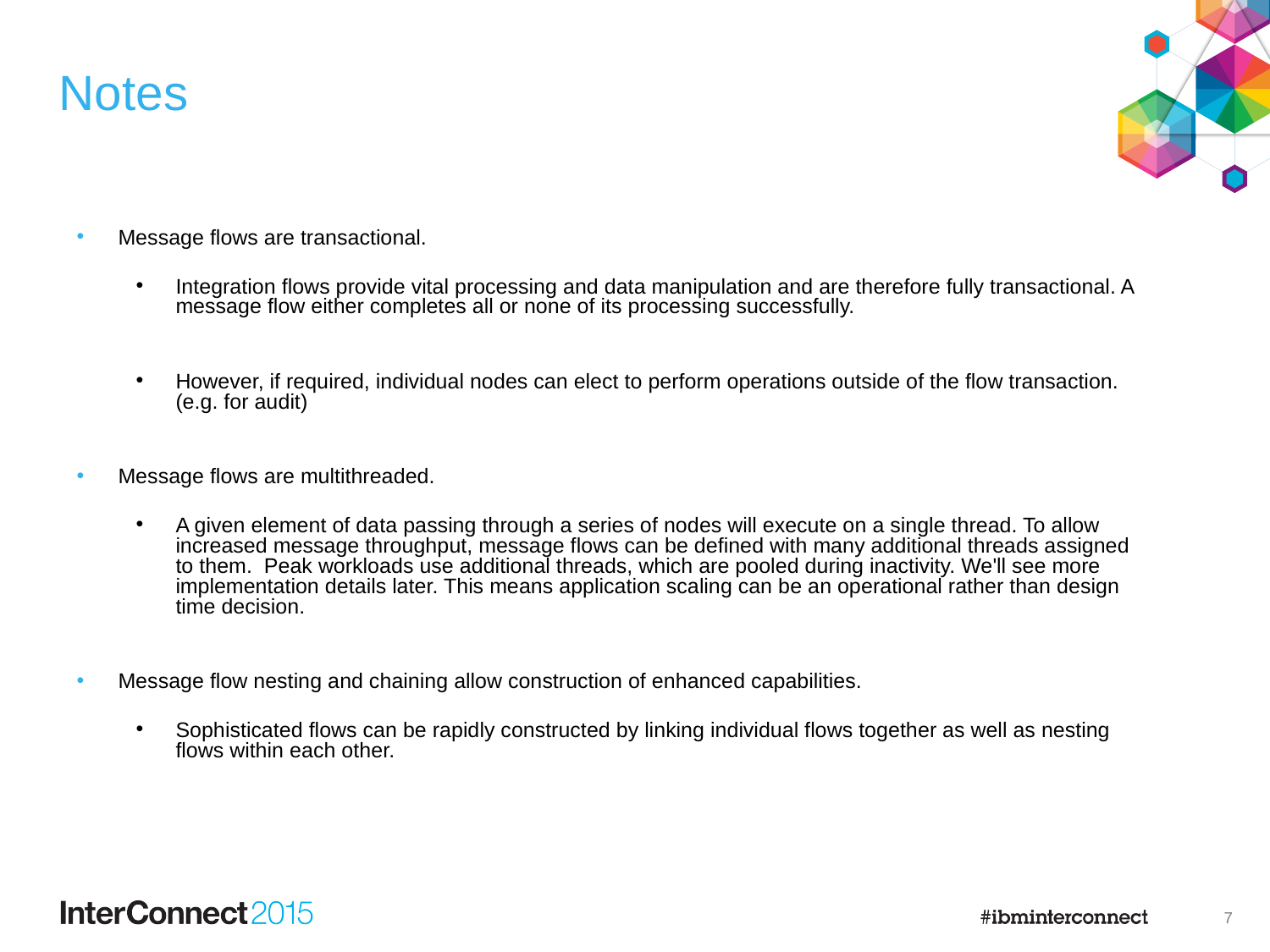

# Notes
Message flows are transactional.

Integration flows provide vital processing and data manipulation and are therefore fully transactional. A message flow either completes all or none of its processing successfully.

However, if required, individual nodes can elect to perform operations outside of the flow transaction. (e.g. for audit)

Message flows are multithreaded.

A given element of data passing through a series of nodes will execute on a single thread. To allow increased message throughput, message flows can be defined with many additional threads assigned to them.  Peak workloads use additional threads, which are pooled during inactivity. We'll see more implementation details later. This means application scaling can be an operational rather than design time decision.

Message flow nesting and chaining allow construction of enhanced capabilities.

Sophisticated flows can be rapidly constructed by linking individual flows together as well as nesting flows within each other.

7